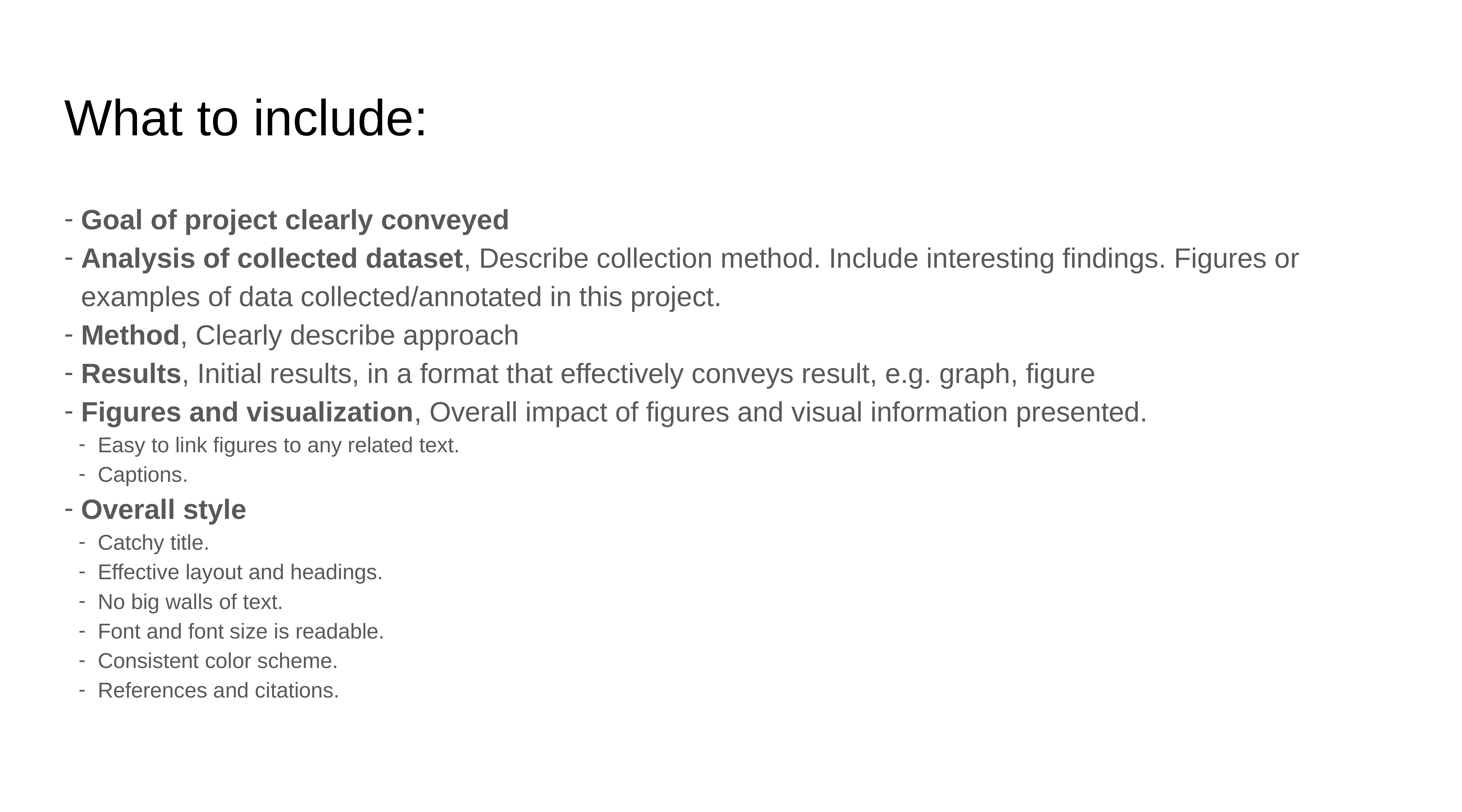

# What to include:
Goal of project clearly conveyed
Analysis of collected dataset, Describe collection method. Include interesting findings. Figures or examples of data collected/annotated in this project.
Method, Clearly describe approach
Results, Initial results, in a format that effectively conveys result, e.g. graph, figure
Figures and visualization, Overall impact of figures and visual information presented.
Easy to link figures to any related text.
Captions.
Overall style
Catchy title.
Effective layout and headings.
No big walls of text.
Font and font size is readable.
Consistent color scheme.
References and citations.